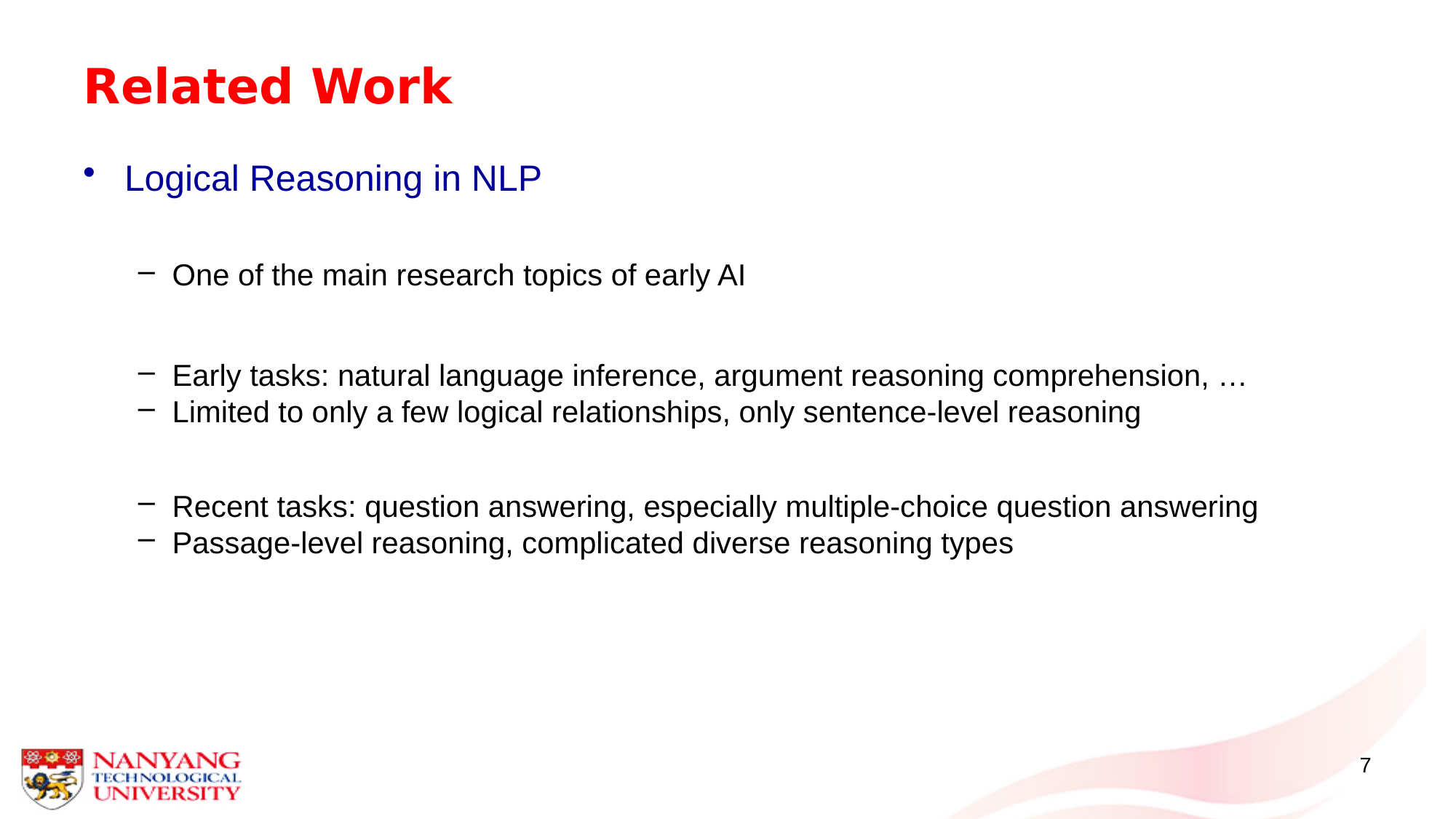

# Related Work
Logical Reasoning in NLP

One of the main research topics of early AI

Early tasks: natural language inference, argument reasoning comprehension, …
Limited to only a few logical relationships, only sentence-level reasoning

Recent tasks: question answering, especially multiple-choice question answering
Passage-level reasoning, complicated diverse reasoning types

7